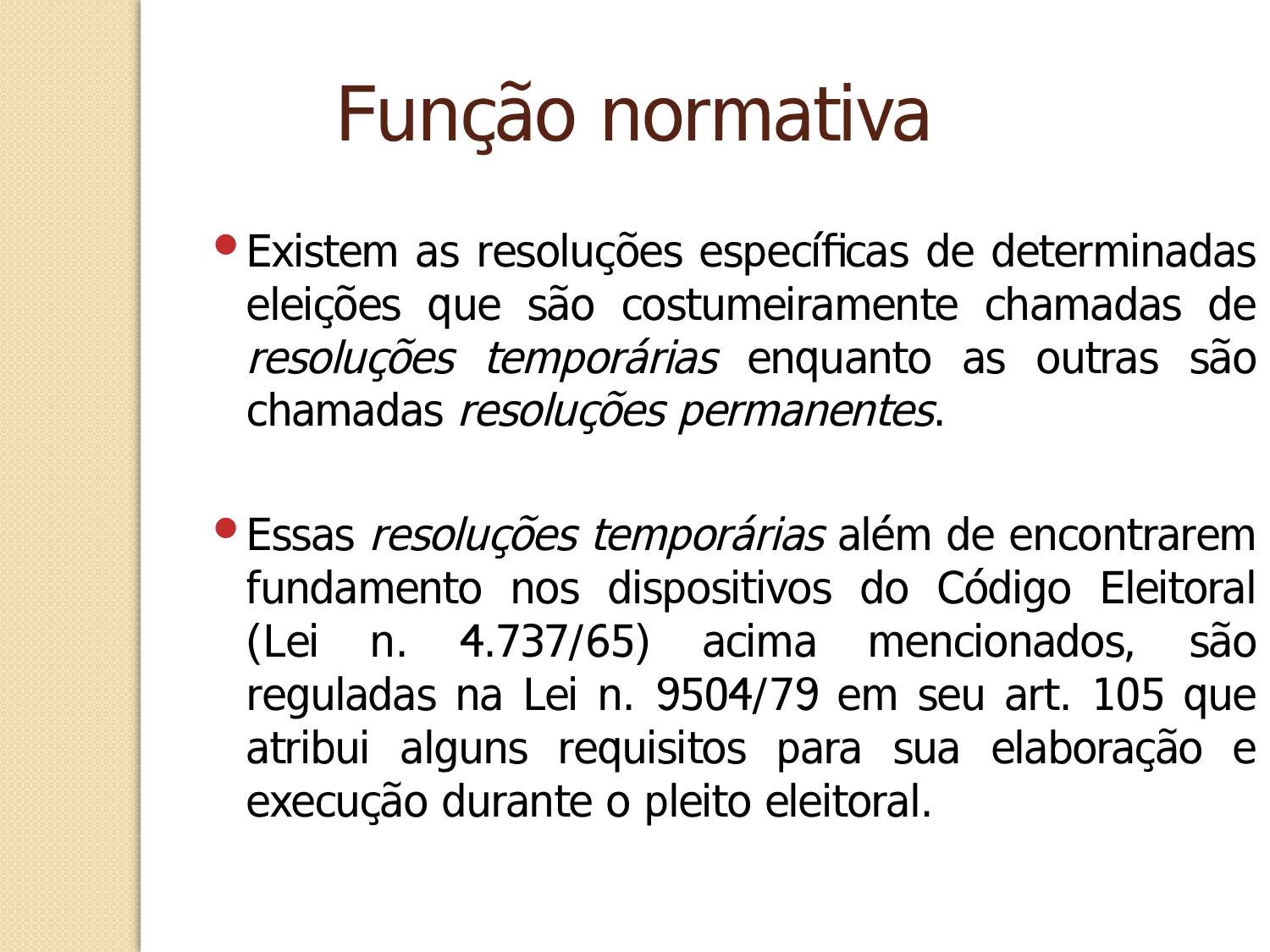

Função normativa
Existem as resoluções específicas de determinadas eleições que são costumeiramente chamadas de resoluções temporárias enquanto as outras são chamadas resoluções permanentes.

Essas resoluções temporárias além de encontrarem fundamento nos dispositivos do Código Eleitoral (Lei n. 4.737/65) acima mencionados, são reguladas na Lei n. 9504/79 em seu art. 105 que atribui alguns requisitos para sua elaboração e execução durante o pleito eleitoral.